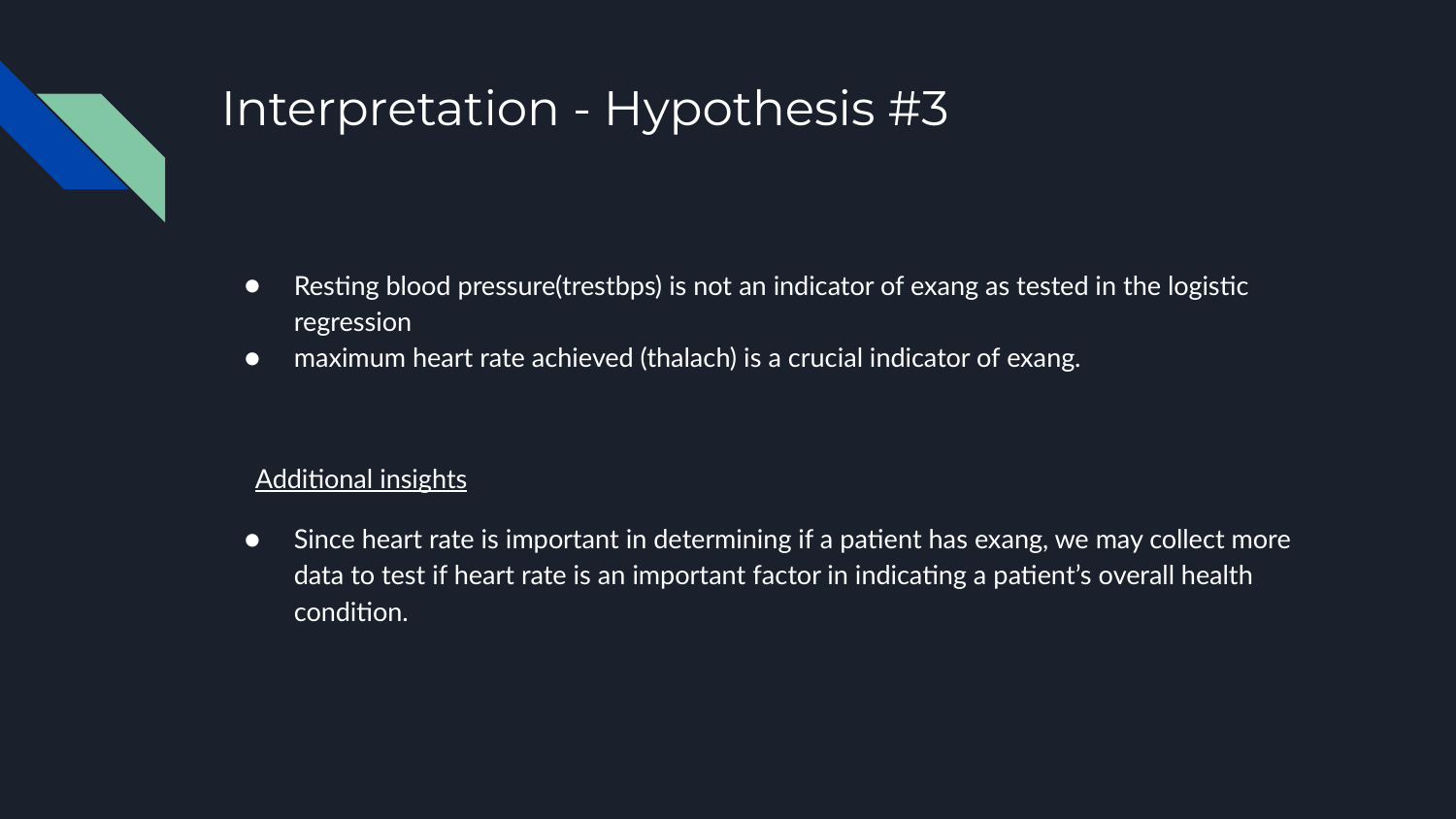

# Interpretation - Hypothesis #3
Resting blood pressure(trestbps) is not an indicator of exang as tested in the logistic regression
maximum heart rate achieved (thalach) is a crucial indicator of exang.

     Additional insights
Since heart rate is important in determining if a patient has exang, we may collect more data to test if heart rate is an important factor in indicating a patient’s overall health condition.